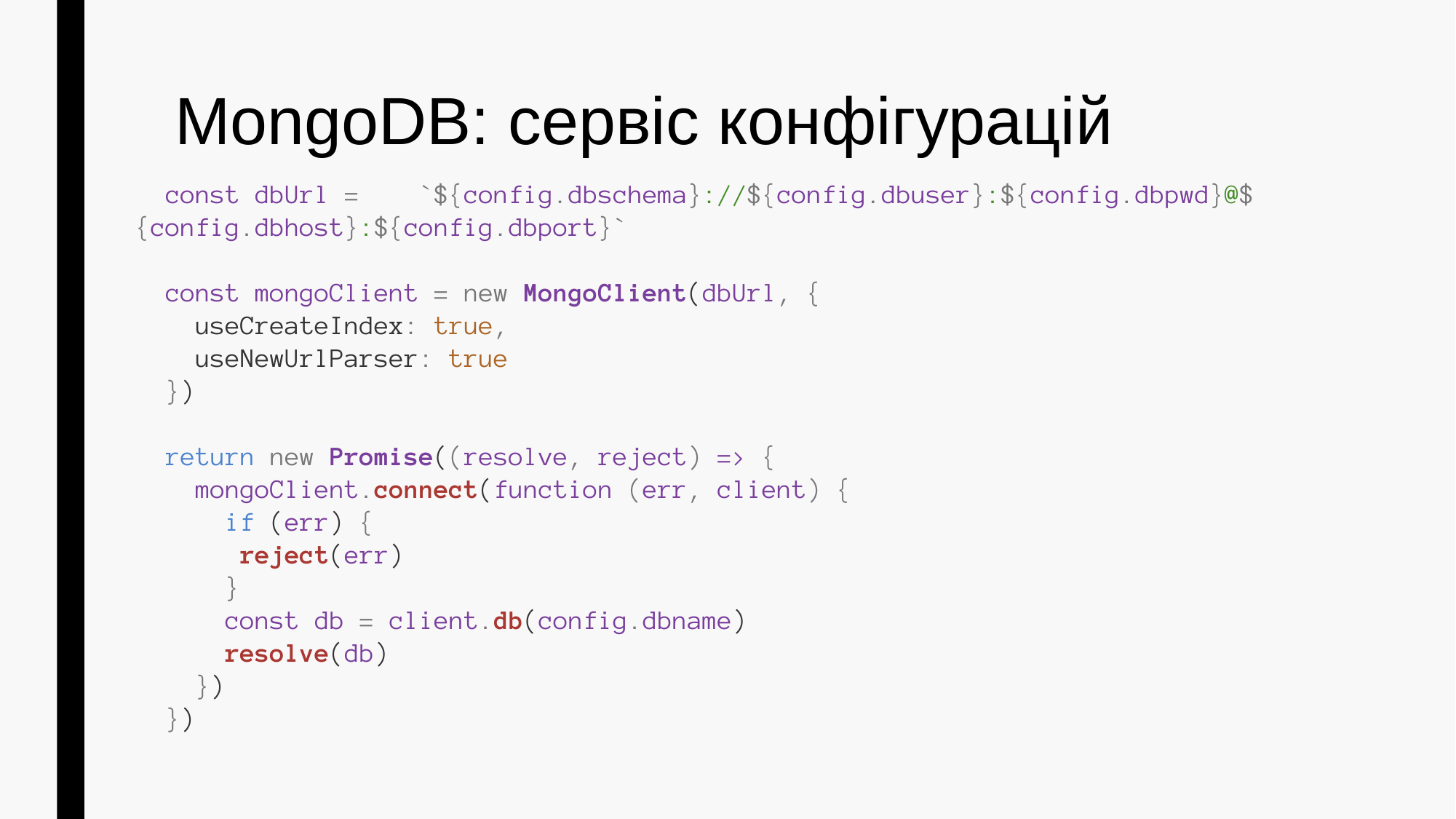

# MongoDB: сервіс конфігурацій
  const dbUrl =    `${config.dbschema}://${config.dbuser}:${config.dbpwd}@${config.dbhost}:${config.dbport}`
  const mongoClient = new MongoClient(dbUrl, {
    useCreateIndex: true,
    useNewUrlParser: true
  })
  return new Promise((resolve, reject) => {
    mongoClient.connect(function (err, client) {
      if (err) {
       reject(err)
      }
      const db = client.db(config.dbname)
      resolve(db)
    })
  })